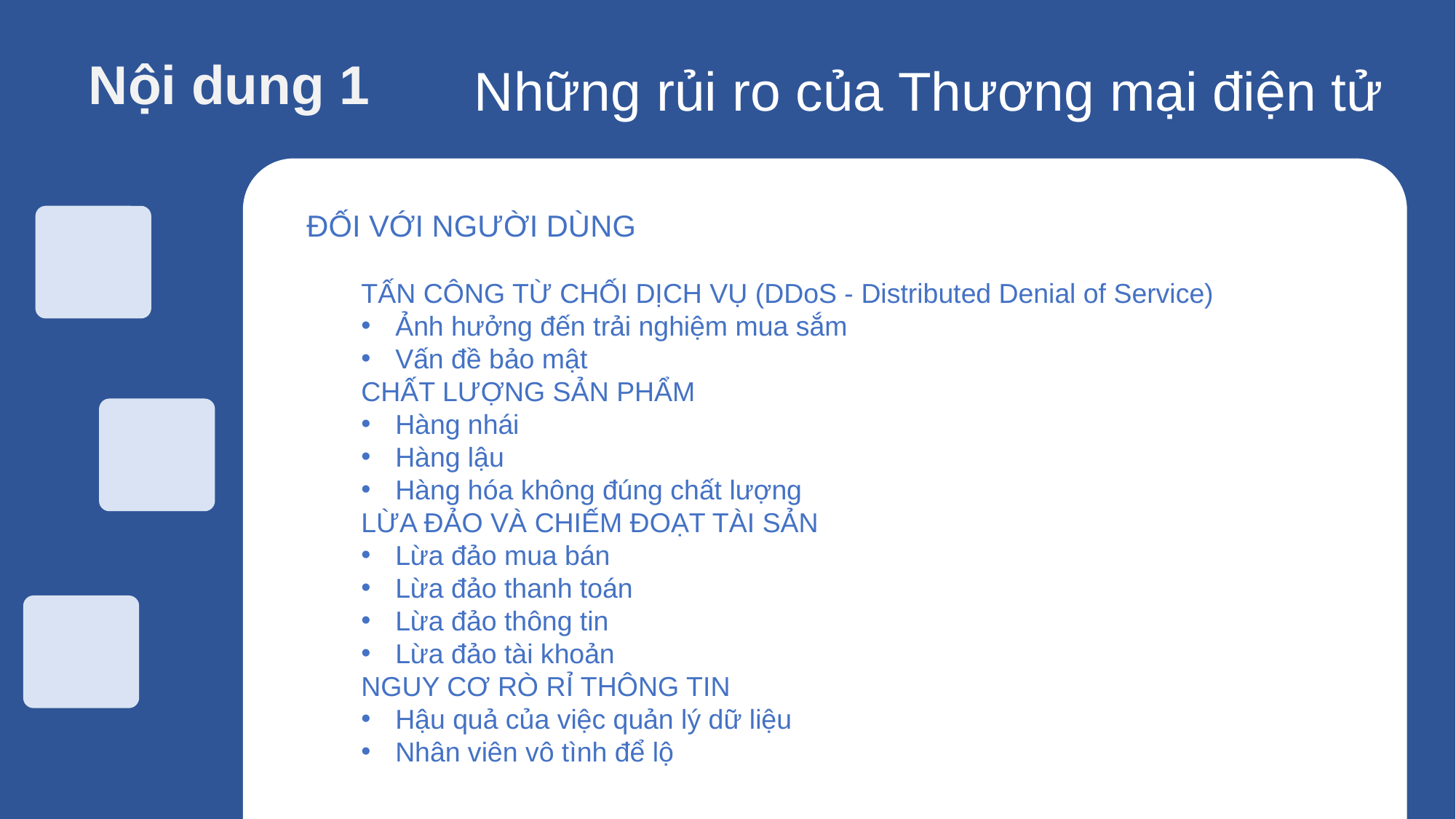

Nội dung thuyết trình

Nội dung 1
Những rủi ro của Thương mại điện tử

ĐỐI VỚI NGƯỜI DÙNG

TẤN CÔNG TỪ CHỐI DỊCH VỤ (DDoS - Distributed Denial of Service)
Ảnh hưởng đến trải nghiệm mua sắm
Vấn đề bảo mật
CHẤT LƯỢNG SẢN PHẨM
Hàng nhái
Hàng lậu
Hàng hóa không đúng chất lượng
LỪA ĐẢO VÀ CHIẾM ĐOẠT TÀI SẢN
Lừa đảo mua bán
Lừa đảo thanh toán
Lừa đảo thông tin
Lừa đảo tài khoản
NGUY CƠ RÒ RỈ THÔNG TIN
Hậu quả của việc quản lý dữ liệu
Nhân viên vô tình để lộ

Nội dung 4
Nội dung 3
Nội dung 2
Ghi chú nội dung 4
Ghi chú nội dung 3
Ghi chú nội dung 2